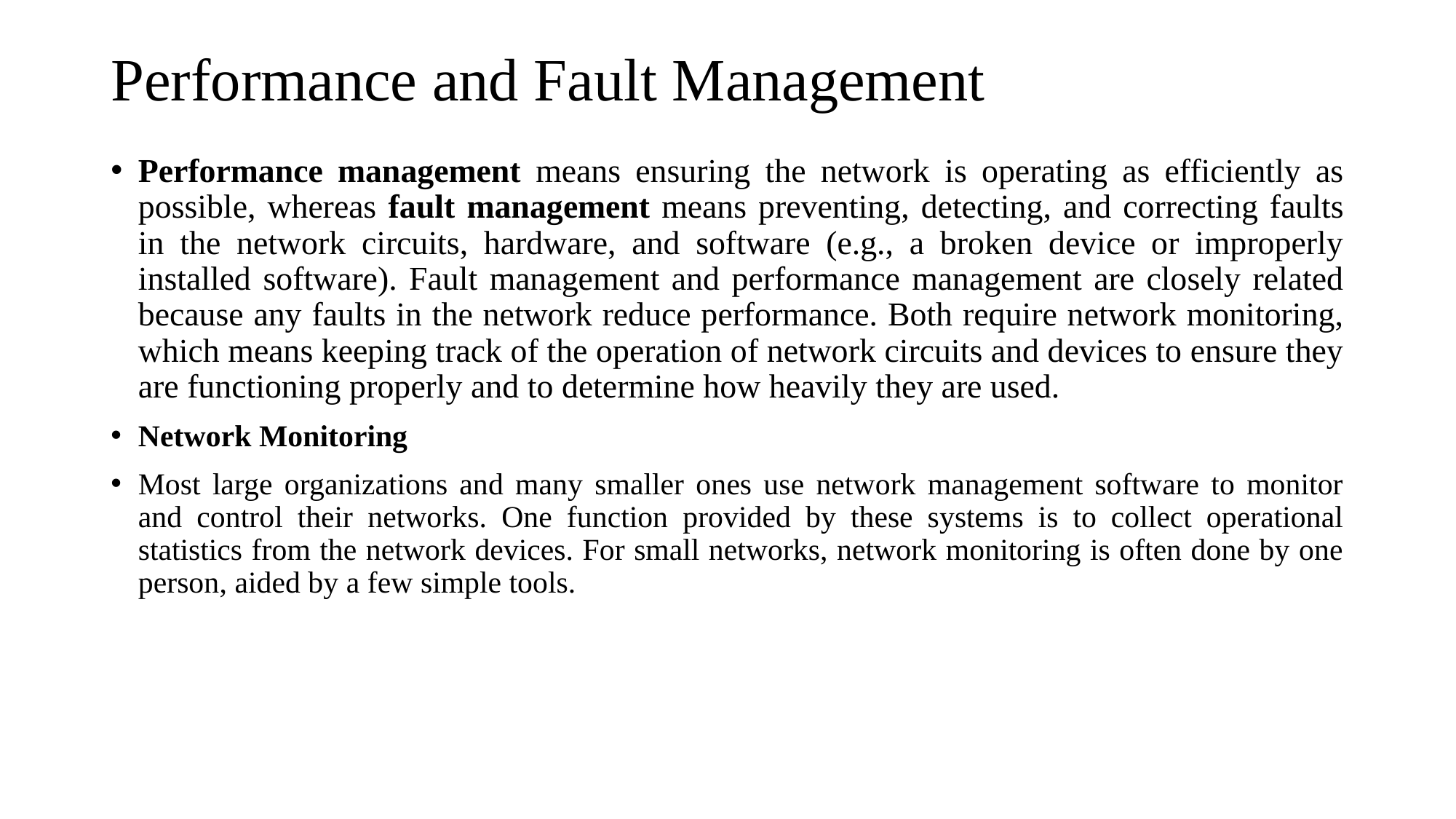

# Performance and Fault Management
Performance management means ensuring the network is operating as efficiently as possible, whereas fault management means preventing, detecting, and correcting faults in the network circuits, hardware, and software (e.g., a broken device or improperly installed software). Fault management and performance management are closely related because any faults in the network reduce performance. Both require network monitoring, which means keeping track of the operation of network circuits and devices to ensure they are functioning properly and to determine how heavily they are used.
Network Monitoring
Most large organizations and many smaller ones use network management software to monitor and control their networks. One function provided by these systems is to collect operational statistics from the network devices. For small networks, network monitoring is often done by one person, aided by a few simple tools.